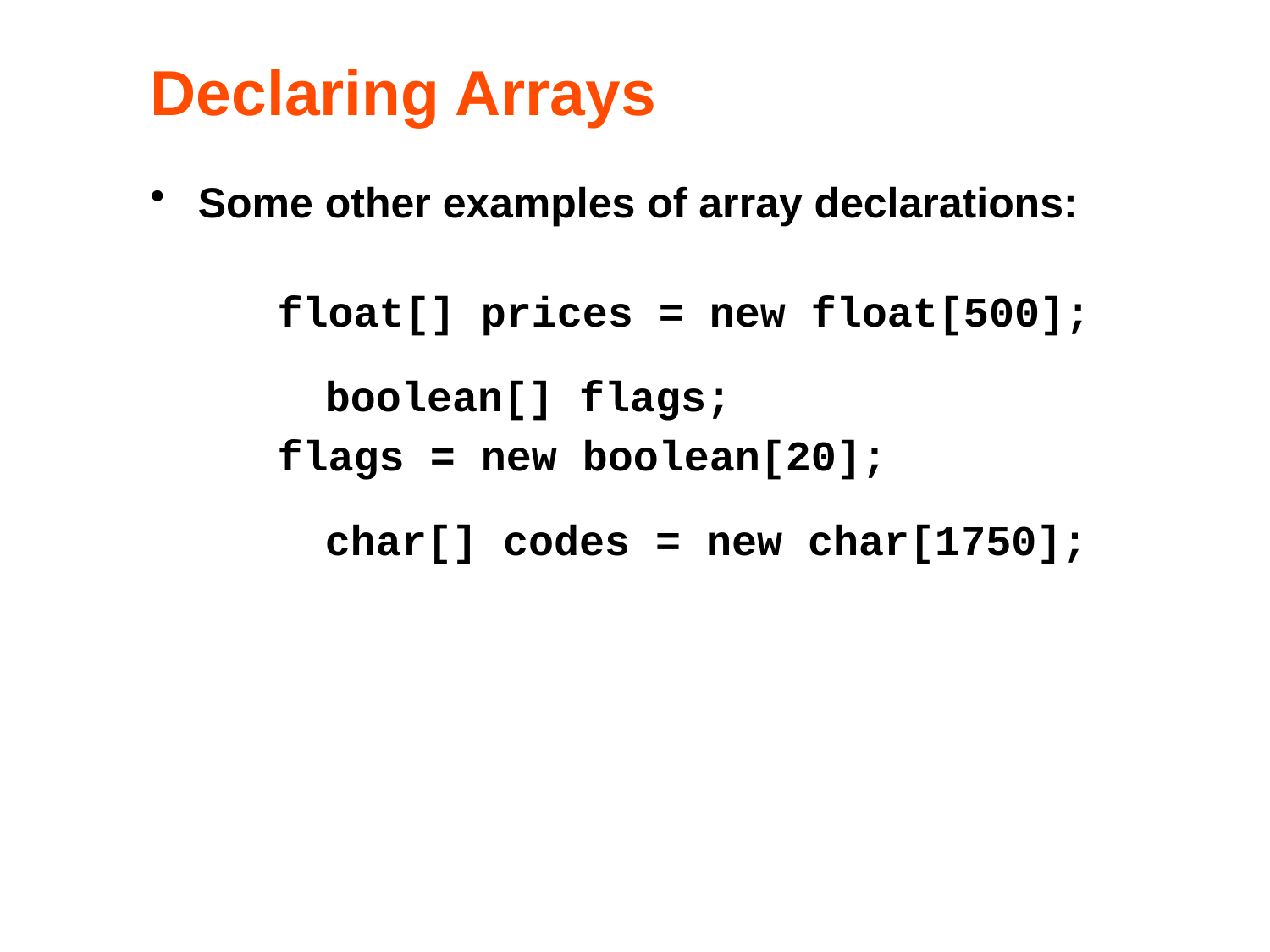

Declaring Arrays
Some other examples of array declarations:

     float[] prices = new float[500];
		boolean[] flags;
     flags = new boolean[20];
		char[] codes = new char[1750];